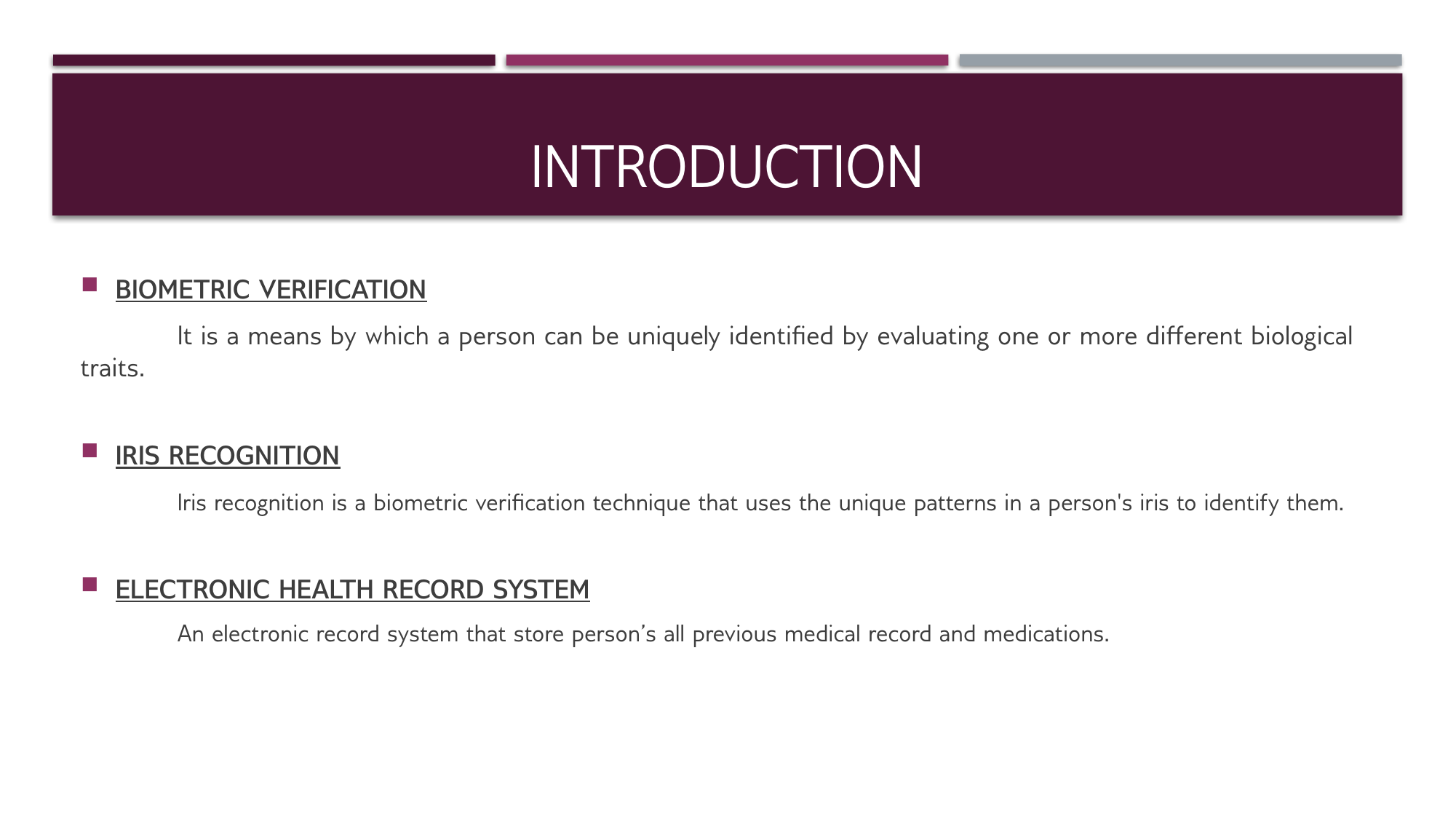

# introduction
BIOMETRIC VERIFICATION
		It is a means by which a person can be uniquely identified by evaluating one or more different biological traits.

IRIS RECOGNITION
		Iris recognition is a biometric verification technique that uses the unique patterns in a person's iris to identify them.

ELECTRONIC HEALTH RECORD SYSTEM
		An electronic record system that store person’s all previous medical record and medications.